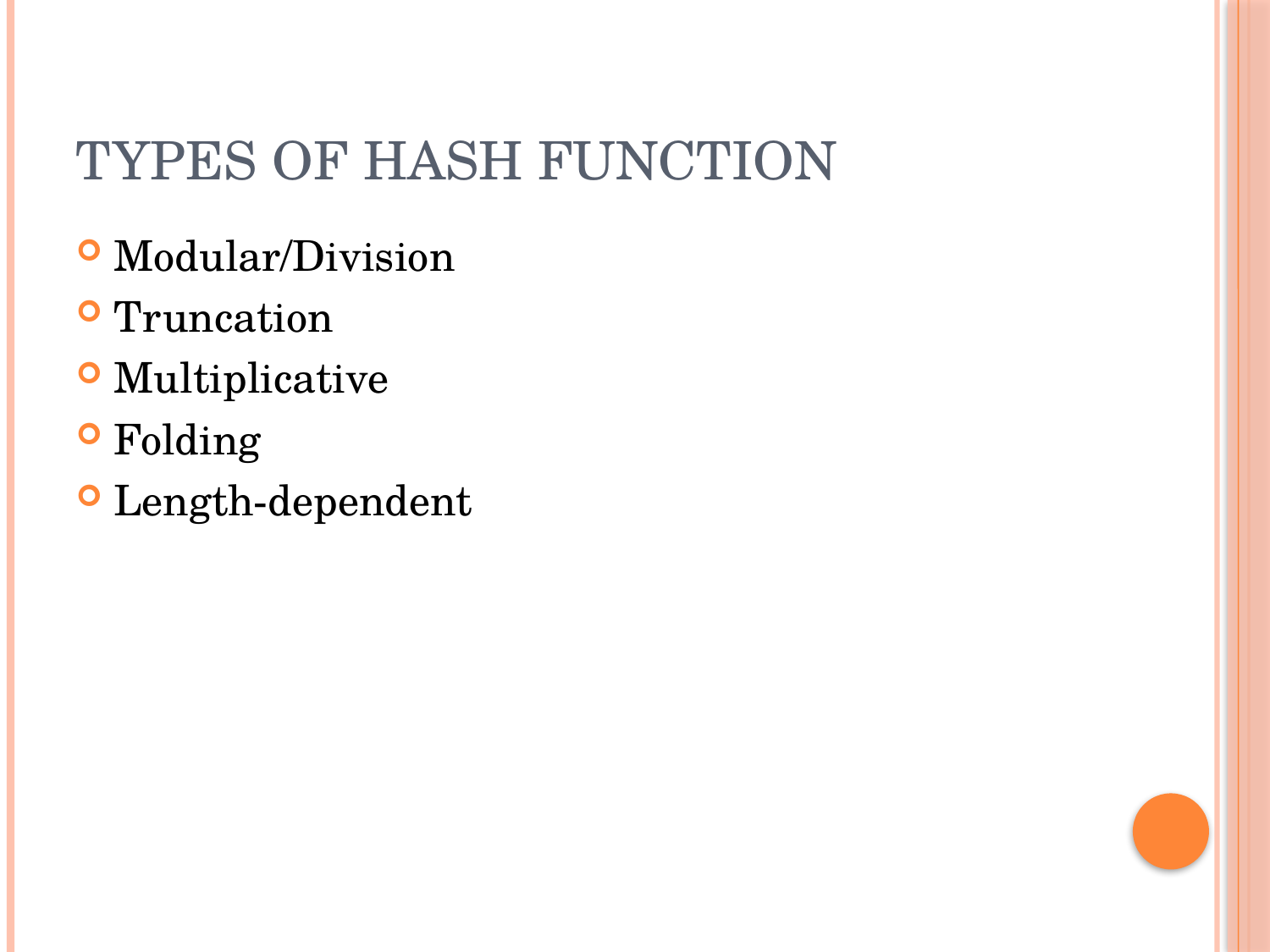

# Types of Hash Function
Modular/Division
Truncation
Multiplicative
Folding
Length-dependent